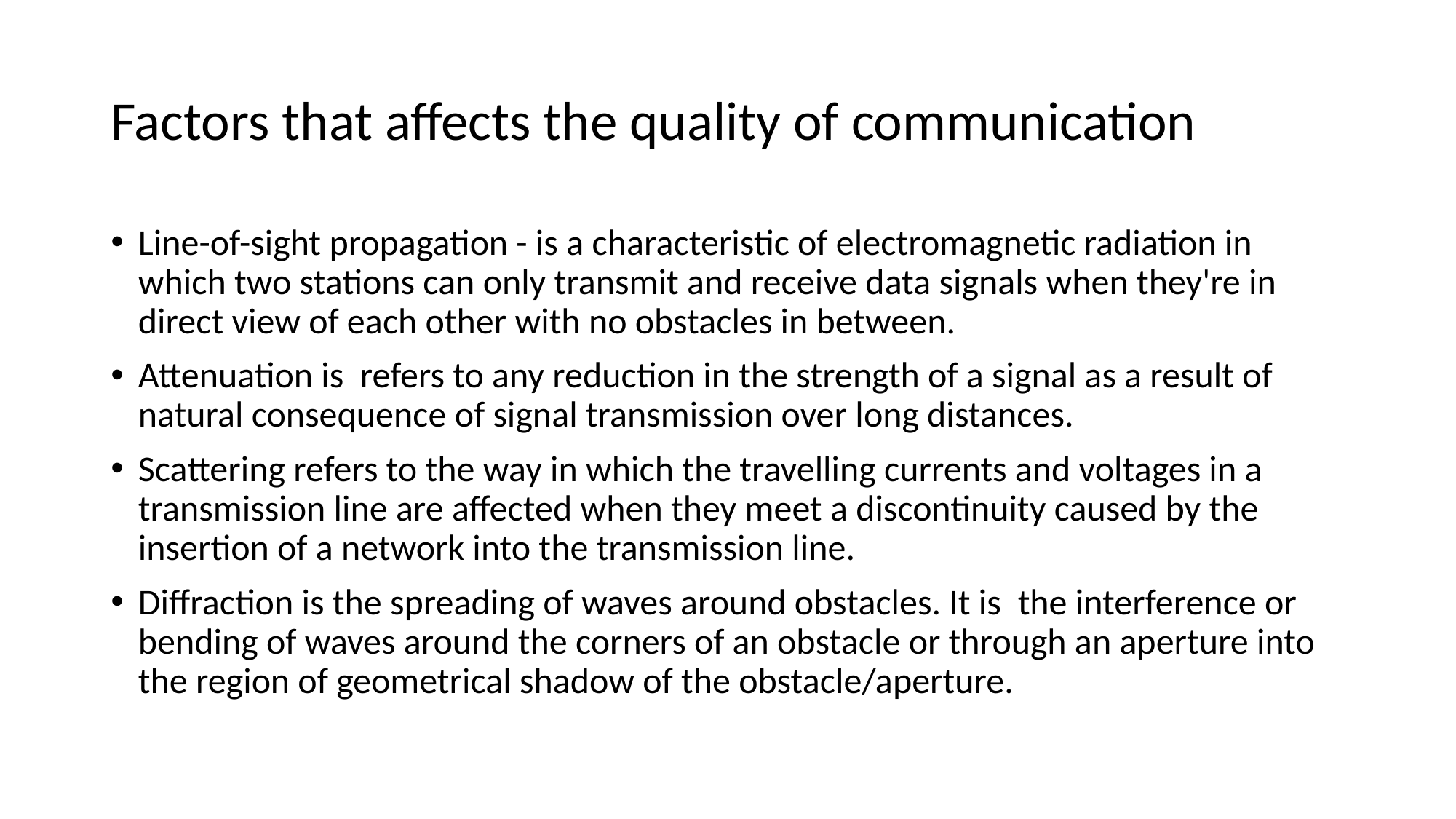

# Factors that affects the quality of communication
Line-of-sight propagation - is a characteristic of electromagnetic radiation in which two stations can only transmit and receive data signals when they're in direct view of each other with no obstacles in between.
Attenuation is  refers to any reduction in the strength of a signal as a result of natural consequence of signal transmission over long distances.
Scattering refers to the way in which the travelling currents and voltages in a transmission line are affected when they meet a discontinuity caused by the insertion of a network into the transmission line.
Diffraction is the spreading of waves around obstacles. It is  the interference or bending of waves around the corners of an obstacle or through an aperture into the region of geometrical shadow of the obstacle/aperture.